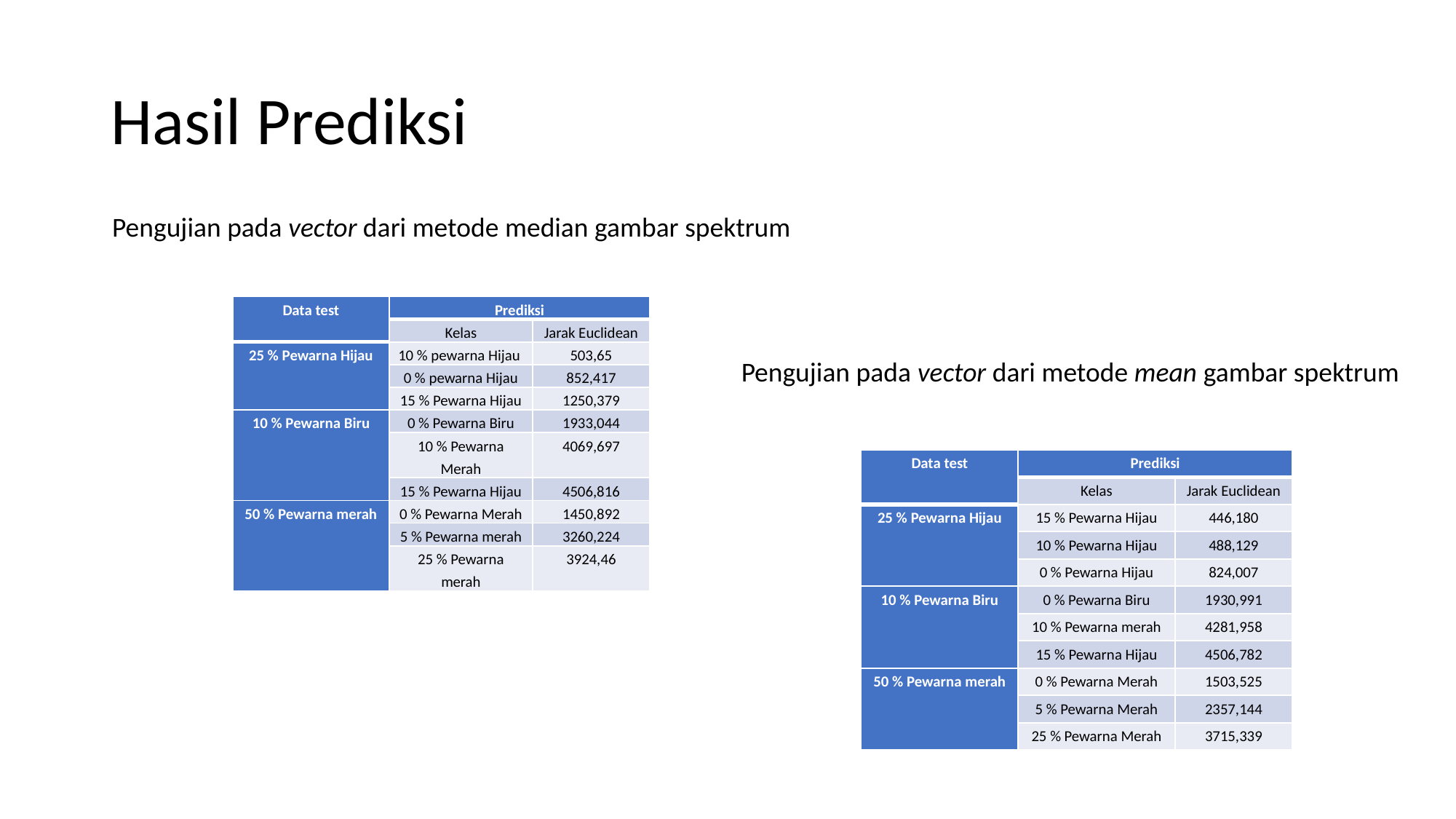

# Hasil Prediksi
Pengujian pada vector dari metode median gambar spektrum
| Data test | Prediksi |  |
| --- | --- | --- |
|  | Kelas | Jarak Euclidean |
| 25 % Pewarna Hijau | 10 % pewarna Hijau | 503,65 |
|  | 0 % pewarna Hijau | 852,417 |
|  | 15 % Pewarna Hijau | 1250,379 |
| 10 % Pewarna Biru | 0 % Pewarna Biru | 1933,044 |
|  | 10 % Pewarna Merah | 4069,697 |
|  | 15 % Pewarna Hijau | 4506,816 |
| 50 % Pewarna merah | 0 % Pewarna Merah | 1450,892 |
|  | 5 % Pewarna merah | 3260,224 |
|  | 25 % Pewarna merah | 3924,46 |
Pengujian pada vector dari metode mean gambar spektrum
| Data test | Prediksi |  |
| --- | --- | --- |
|  | Kelas | Jarak Euclidean |
| 25 % Pewarna Hijau | 15 % Pewarna Hijau | 446,180 |
|  | 10 % Pewarna Hijau | 488,129 |
|  | 0 % Pewarna Hijau | 824,007 |
| 10 % Pewarna Biru | 0 % Pewarna Biru | 1930,991 |
|  | 10 % Pewarna merah | 4281,958 |
|  | 15 % Pewarna Hijau | 4506,782 |
| 50 % Pewarna merah | 0 % Pewarna Merah | 1503,525 |
|  | 5 % Pewarna Merah | 2357,144 |
|  | 25 % Pewarna Merah | 3715,339 |